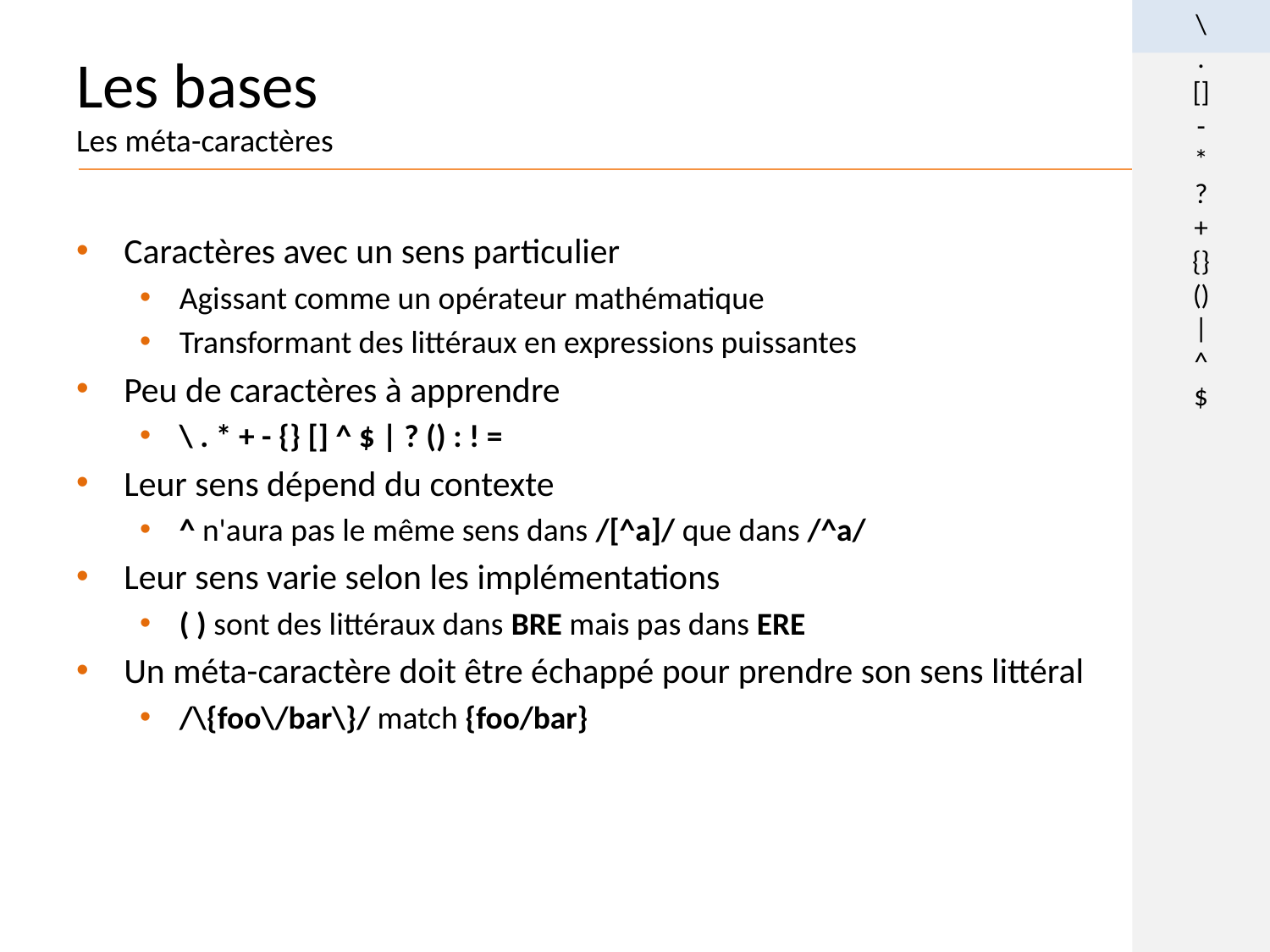

\
.
[]
-
*
?
+
{}
()
|
^
$
# Les bases Les méta-caractères
Caractères avec un sens particulier
Agissant comme un opérateur mathématique
Transformant des littéraux en expressions puissantes
Peu de caractères à apprendre
\ . * + - {} [] ^ $ | ? () : ! =
Leur sens dépend du contexte
^ n'aura pas le même sens dans /[^a]/ que dans /^a/
Leur sens varie selon les implémentations
( ) sont des littéraux dans BRE mais pas dans ERE
Un méta-caractère doit être échappé pour prendre son sens littéral
/\{foo\/bar\}/ match {foo/bar}
24